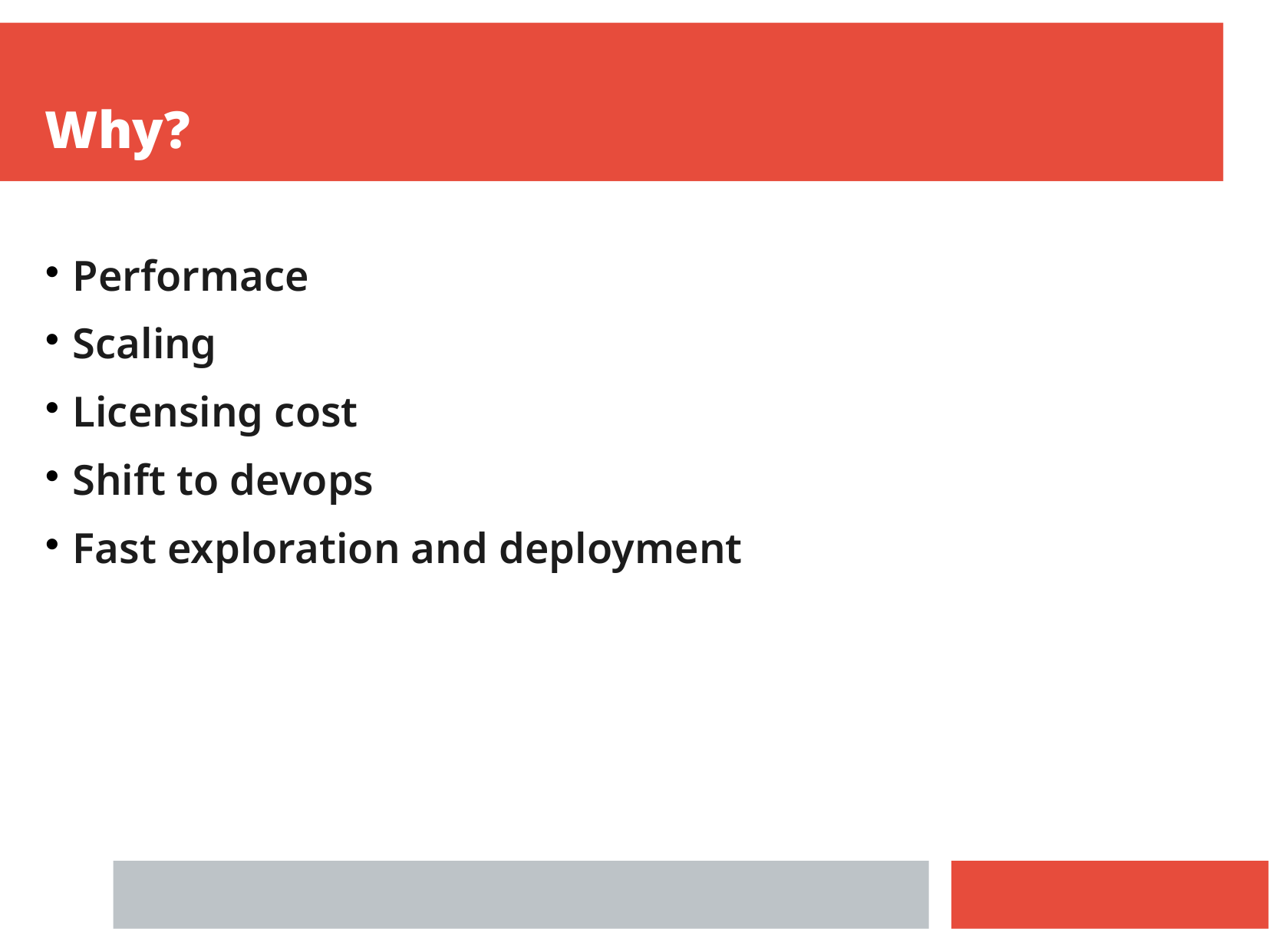

Why?
Performace
Scaling
Licensing cost
Shift to devops
Fast exploration and deployment